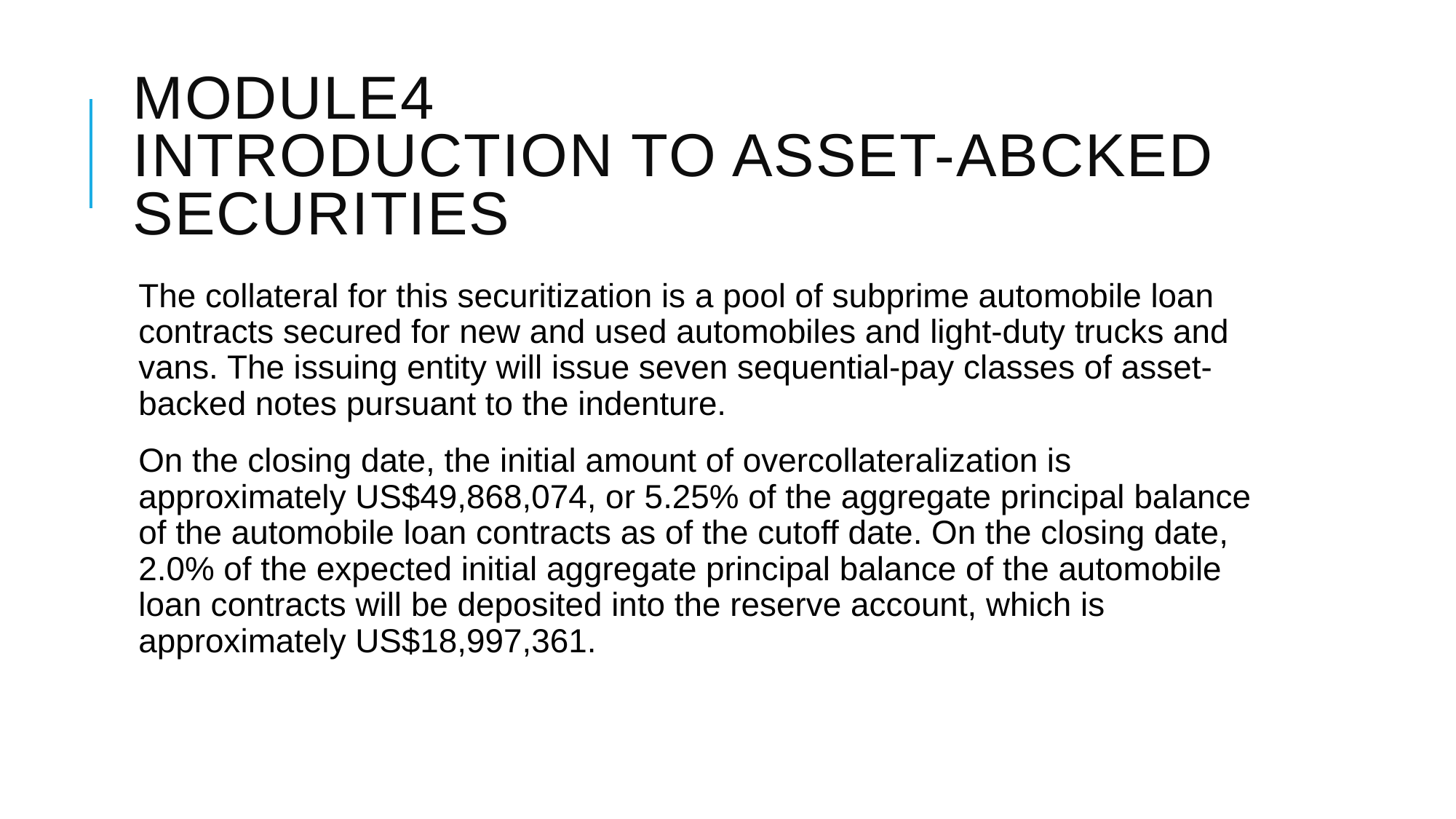

# Module4 Introduction to ASSET-ABCKED SECURITIES
The collateral for this securitization is a pool of subprime automobile loan contracts secured for new and used automobiles and light-duty trucks and vans. The issuing entity will issue seven sequential-pay classes of asset-backed notes pursuant to the indenture.
On the closing date, the initial amount of overcollateralization is approximately US$49,868,074, or 5.25% of the aggregate principal balance of the automobile loan contracts as of the cutoff date. On the closing date, 2.0% of the expected initial aggregate principal balance of the automobile loan contracts will be deposited into the reserve account, which is approximately US$18,997,361.